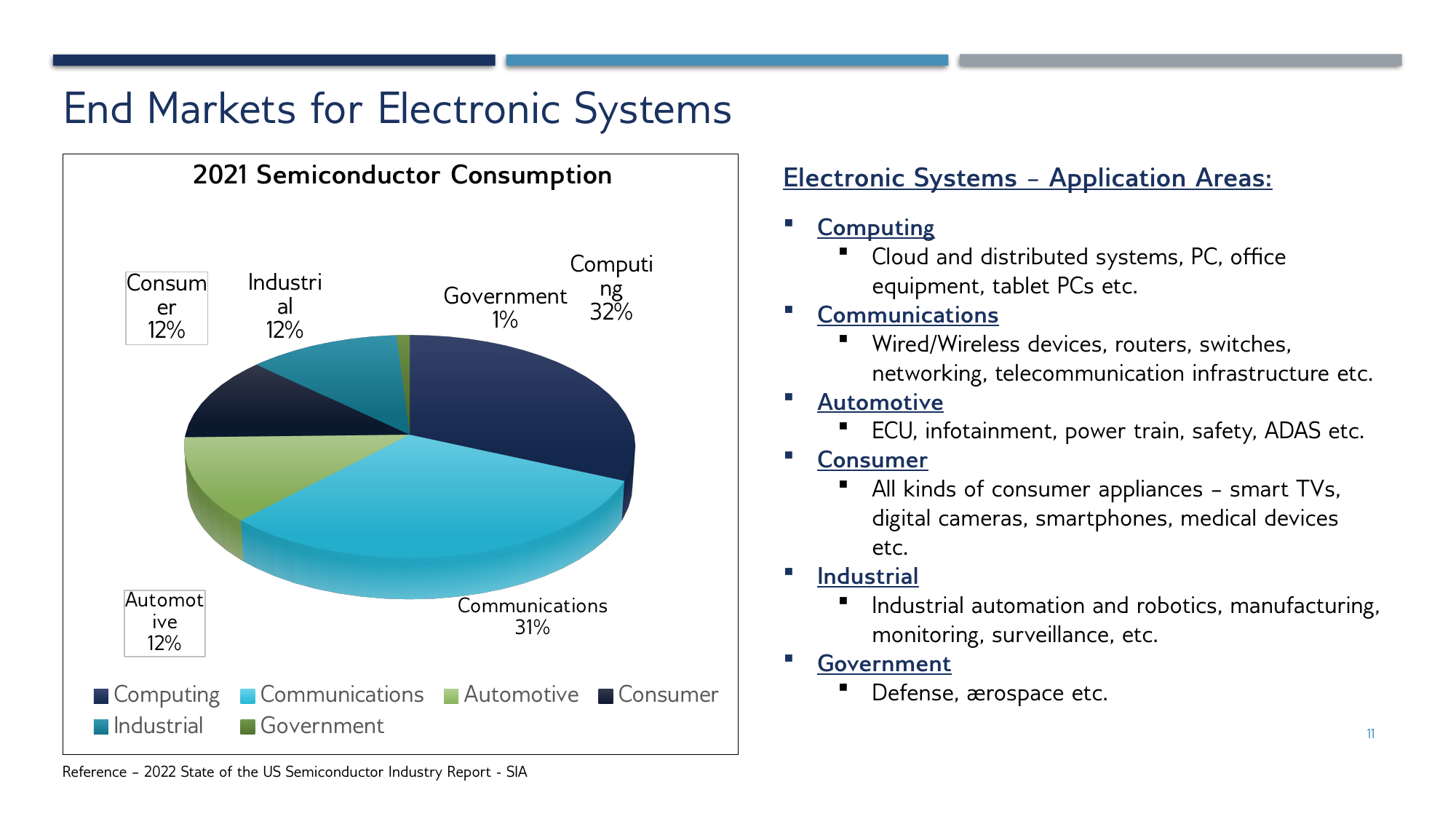

# End Markets for Electronic Systems

[unsupported chart]

Electronic Systems – Application Areas:
Computing
Cloud and distributed systems, PC, office equipment, tablet PCs etc.
Communications
Wired/Wireless devices, routers, switches, networking, telecommunication infrastructure etc.
Automotive
ECU, infotainment, power train, safety, ADAS etc.
Consumer
All kinds of consumer appliances – smart TVs, digital cameras, smartphones, medical devices etc.
Industrial
Industrial automation and robotics, manufacturing, monitoring, surveillance, etc.
Government
Defense, aerospace etc.
11
Reference – 2022 State of the US Semiconductor Industry Report - SIA